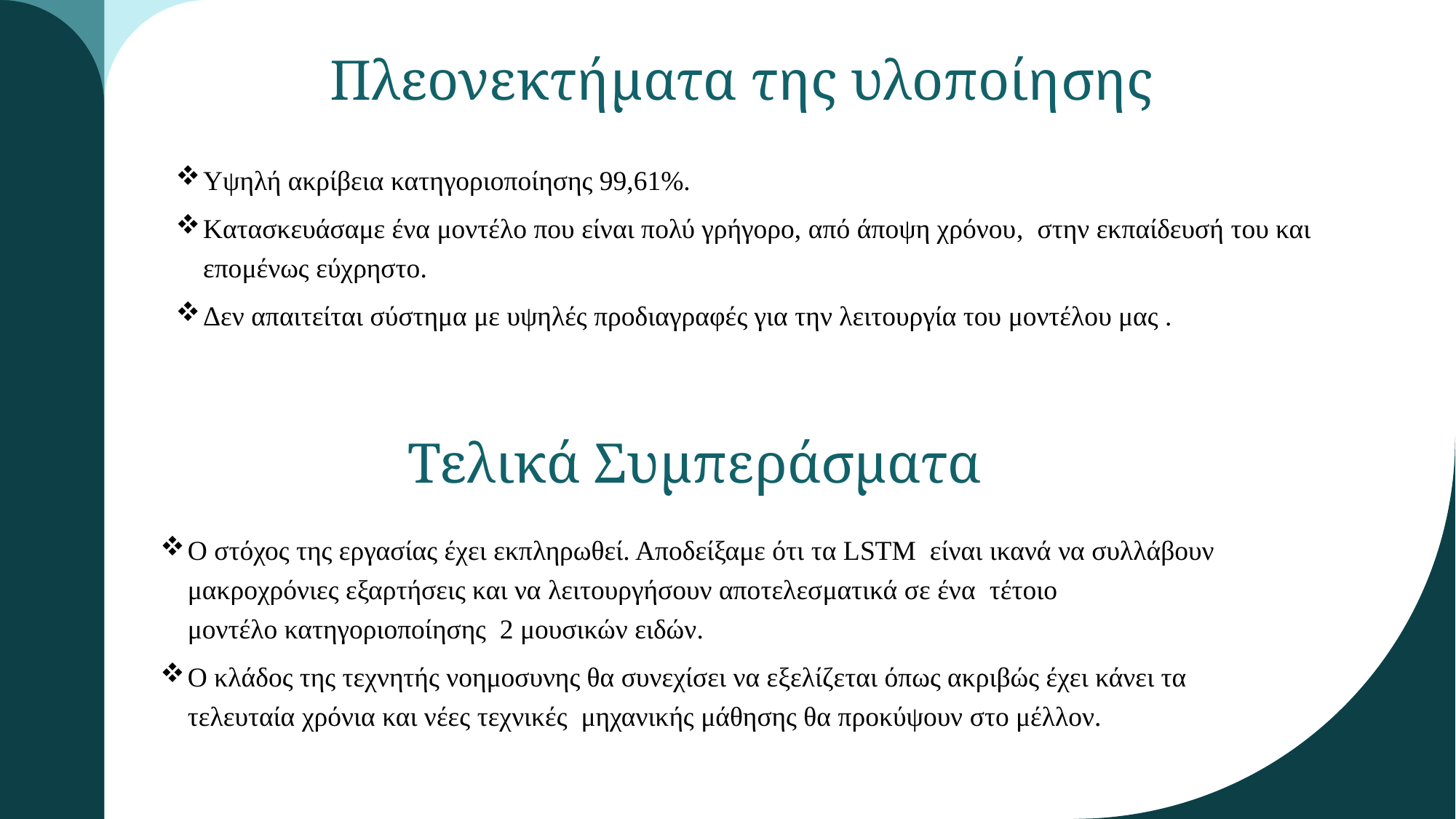

# Πλεονεκτήματα της υλοποίησης
Υψηλή ακρίβεια κατηγοριοποίησης 99,61%.
Kατασκευάσαμε ένα μοντέλο που είναι πολύ γρήγορο, από άποψη χρόνου,  στην εκπαίδευσή του και επομένως εύχρηστο.
Δεν απαιτείται σύστημα με υψηλές προδιαγραφές για την λειτουργία του μοντέλου μας .
Τελικά Συμπεράσματα
Ο στόχος της εργασίας έχει εκπληρωθεί. Αποδείξαμε ότι τα LSTM  είναι ικανά να συλλάβουν μακροχρόνιες εξαρτήσεις και να λειτουργήσουν αποτελεσματικά σε ένα  τέτοιο μοντέλο κατηγοριοποίησης  2 μουσικών ειδών.
Ο κλάδος της τεχνητής νοημοσυνης θα συνεχίσει να εξελίζεται όπως ακριβώς έχει κάνει τα τελευταία χρόνια και νέες τεχνικές  μηχανικής μάθησης θα προκύψουν στο μέλλον.